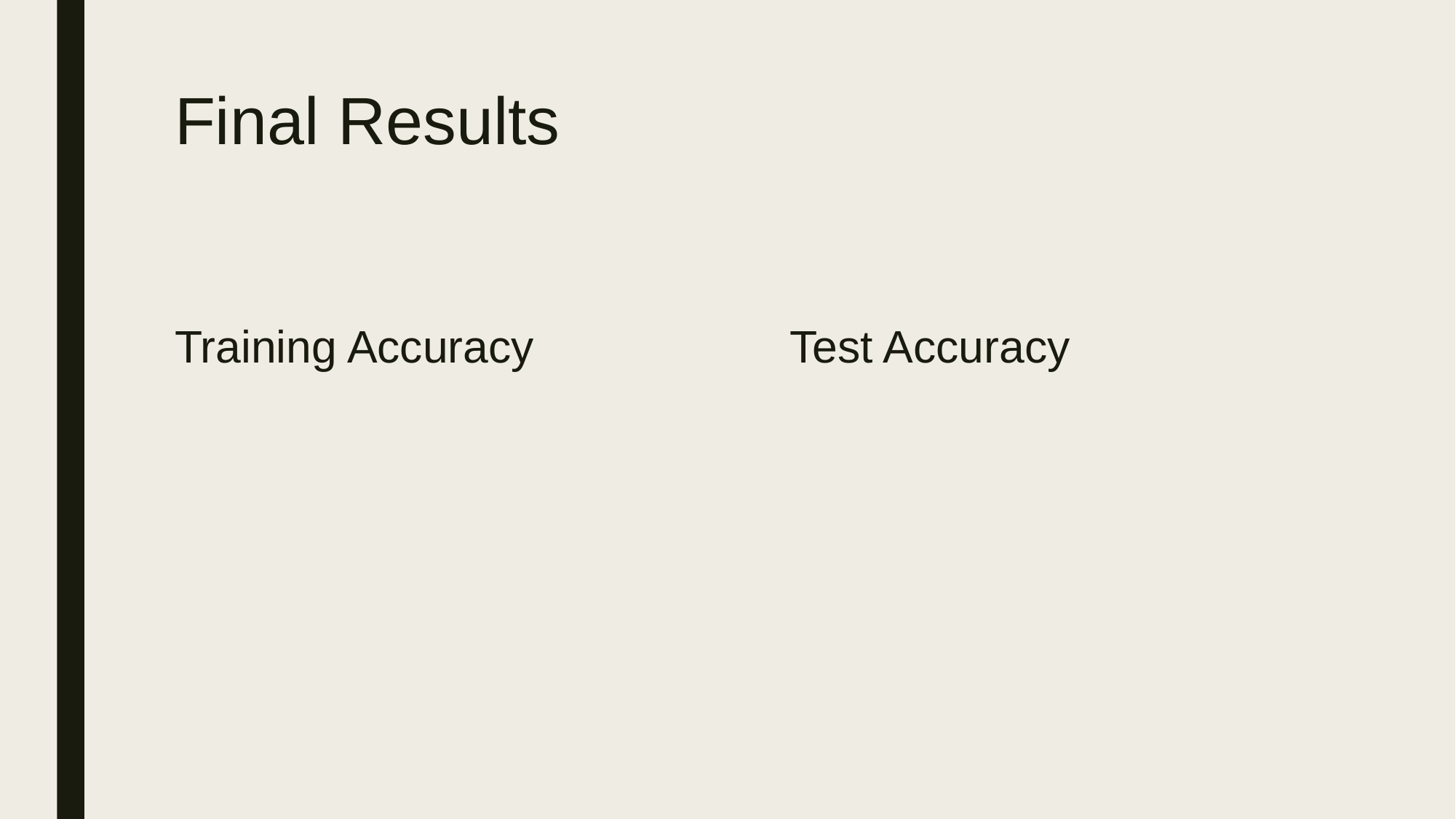

# Final Results
Training Accuracy
Test Accuracy